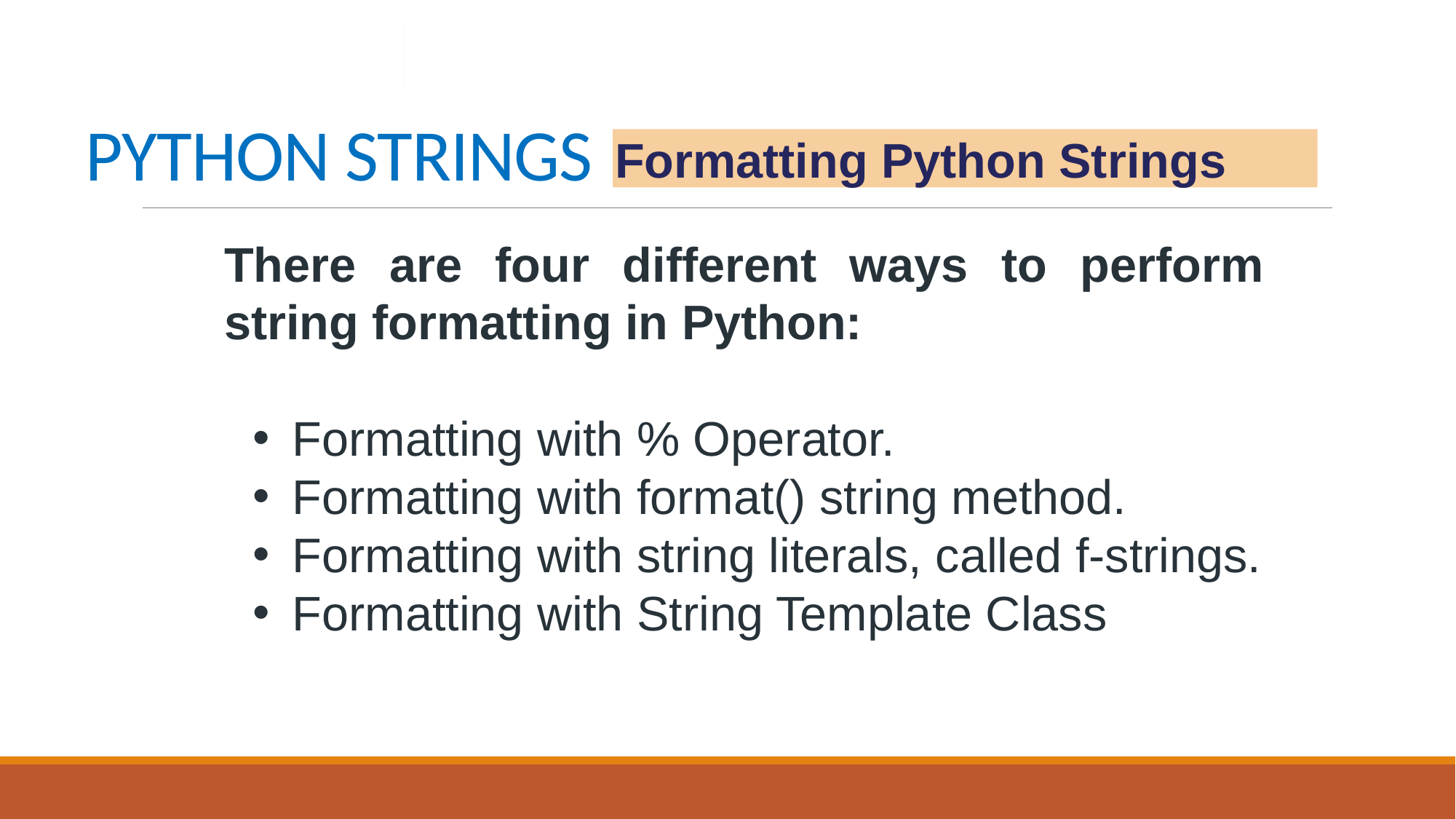

# PYTHON STRINGS

Formatting Python Strings
There are four different ways to perform string formatting in Python:

 Formatting with % Operator.
 Formatting with format() string method.
 Formatting with string literals, called f-strings.
 Formatting with String Template Class